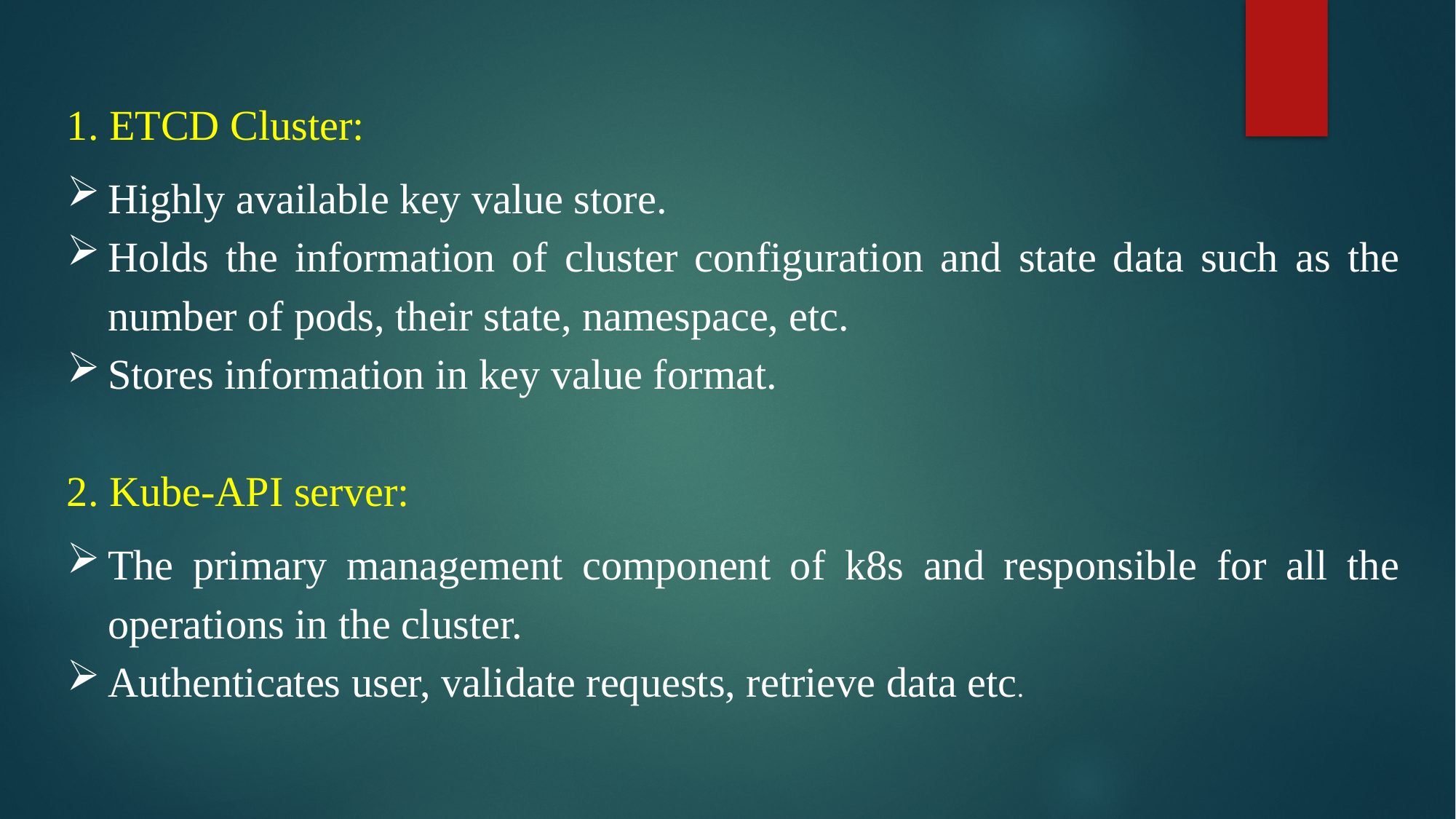

1. ETCD Cluster:
Highly available key value store.
Holds the information of cluster configuration and state data such as the number of pods, their state, namespace, etc.
Stores information in key value format.

2. Kube-API server:
The primary management component of k8s and responsible for all the operations in the cluster.
Authenticates user, validate requests, retrieve data etc.